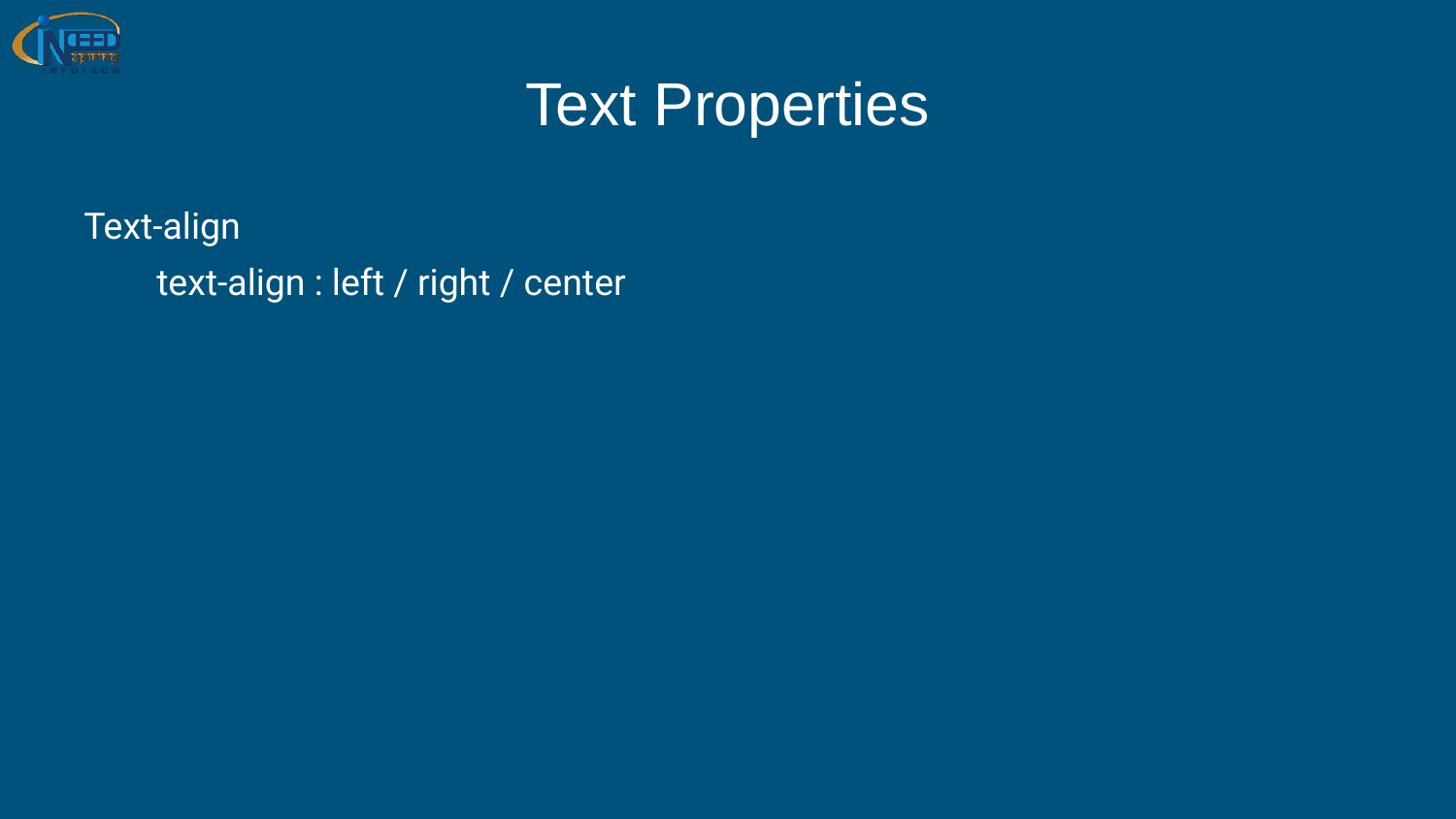

# Text Properties
Text-align
text-align : left / right / center